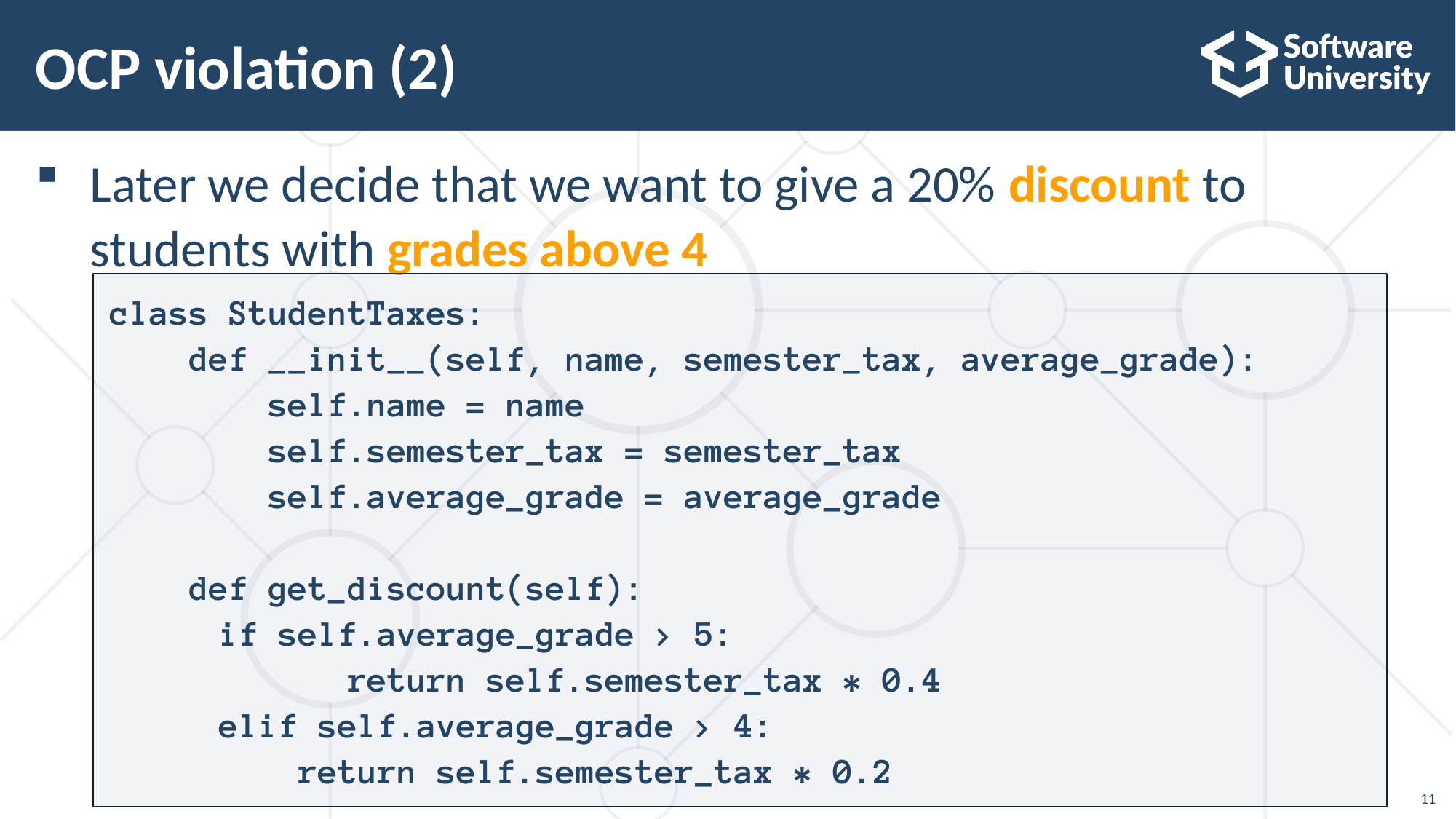

# OCP violation (2)
Later we decide that we want to give a 20% discount to students with grades above 4
class StudentTaxes:
    def __init__(self, name, semester_tax, average_grade):
        self.name = name
        self.semester_tax = semester_tax
        self.average_grade = average_grade

    def get_discount(self):
	if self.average_grade > 5:
            return self.semester_tax * 0.4
	elif self.average_grade > 4:
	    return self.semester_tax * 0.2
11